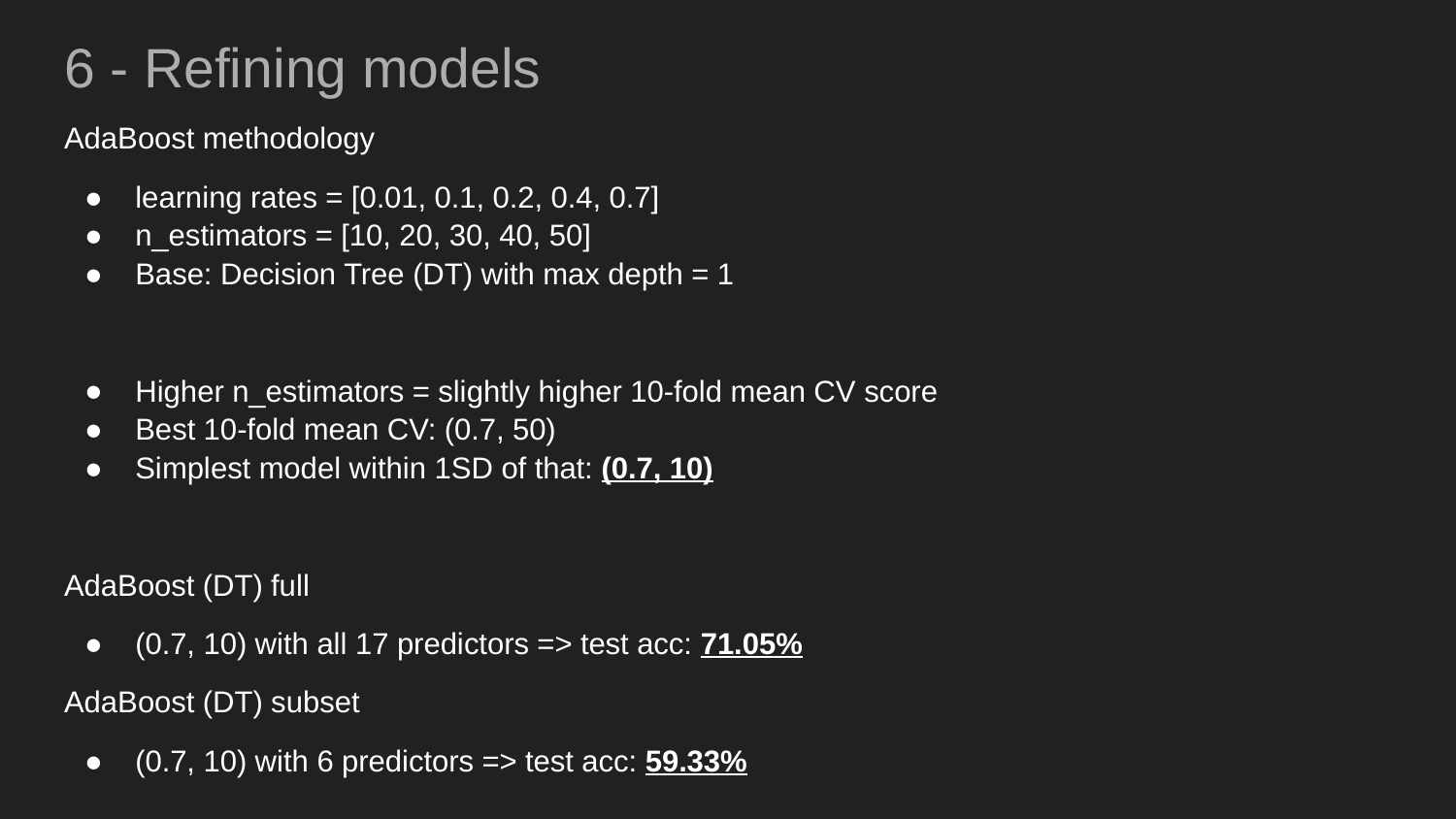

# 6 - Refining models
AdaBoost methodology
learning rates = [0.01, 0.1, 0.2, 0.4, 0.7]
n_estimators = [10, 20, 30, 40, 50]
Base: Decision Tree (DT) with max depth = 1

Higher n_estimators = slightly higher 10-fold mean CV score
Best 10-fold mean CV: (0.7, 50)
Simplest model within 1SD of that: (0.7, 10)

AdaBoost (DT) full
(0.7, 10) with all 17 predictors => test acc: 71.05%
AdaBoost (DT) subset
(0.7, 10) with 6 predictors => test acc: 59.33%